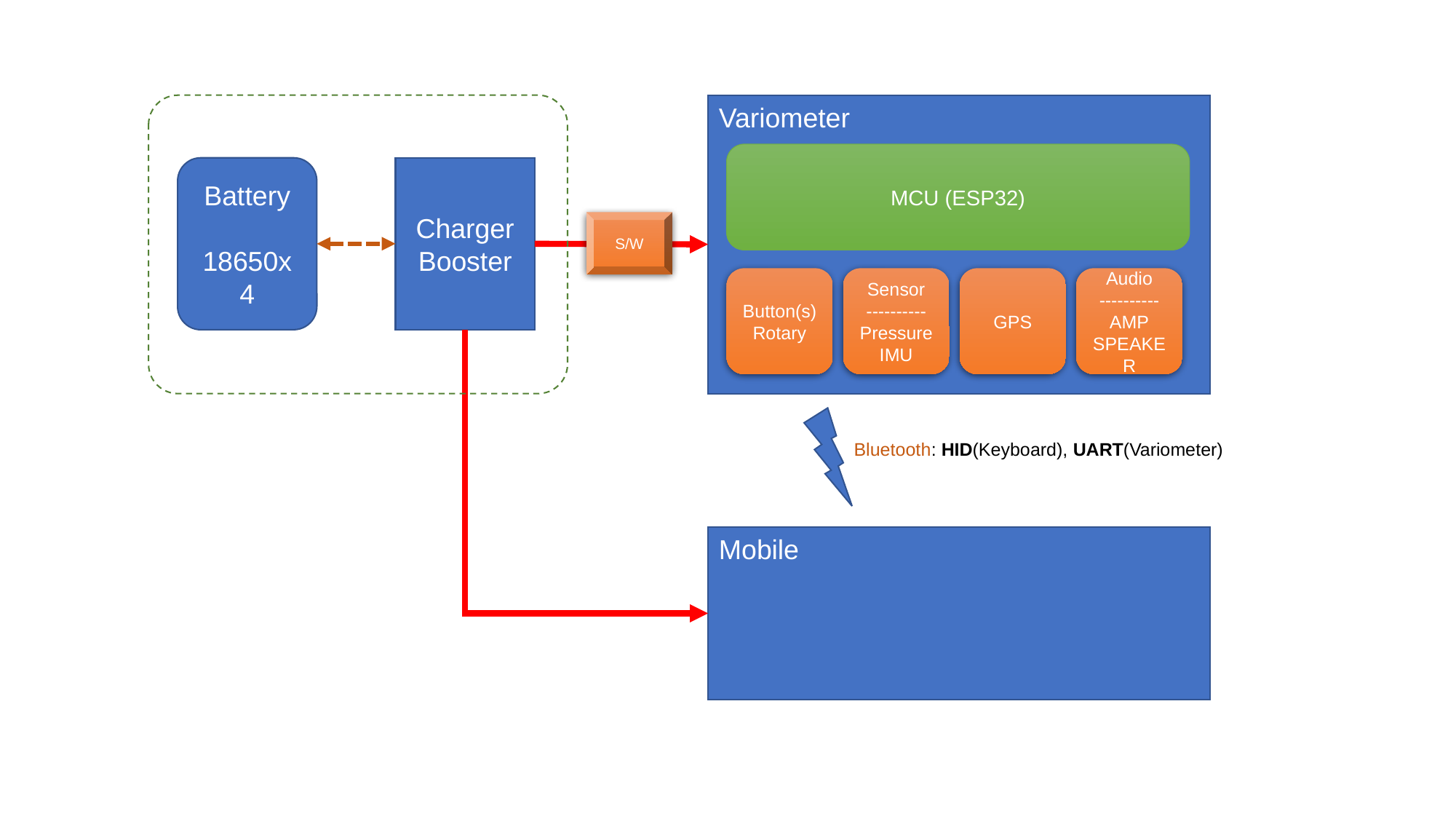

Variometer
MCU (ESP32)
Battery

18650x4
Charger
Booster
S/W
Button(s)
Rotary
Sensor
----------
Pressure
IMU
GPS
Audio
----------
AMP
SPEAKER

Bluetooth: HID(Keyboard), UART(Variometer)
Mobile